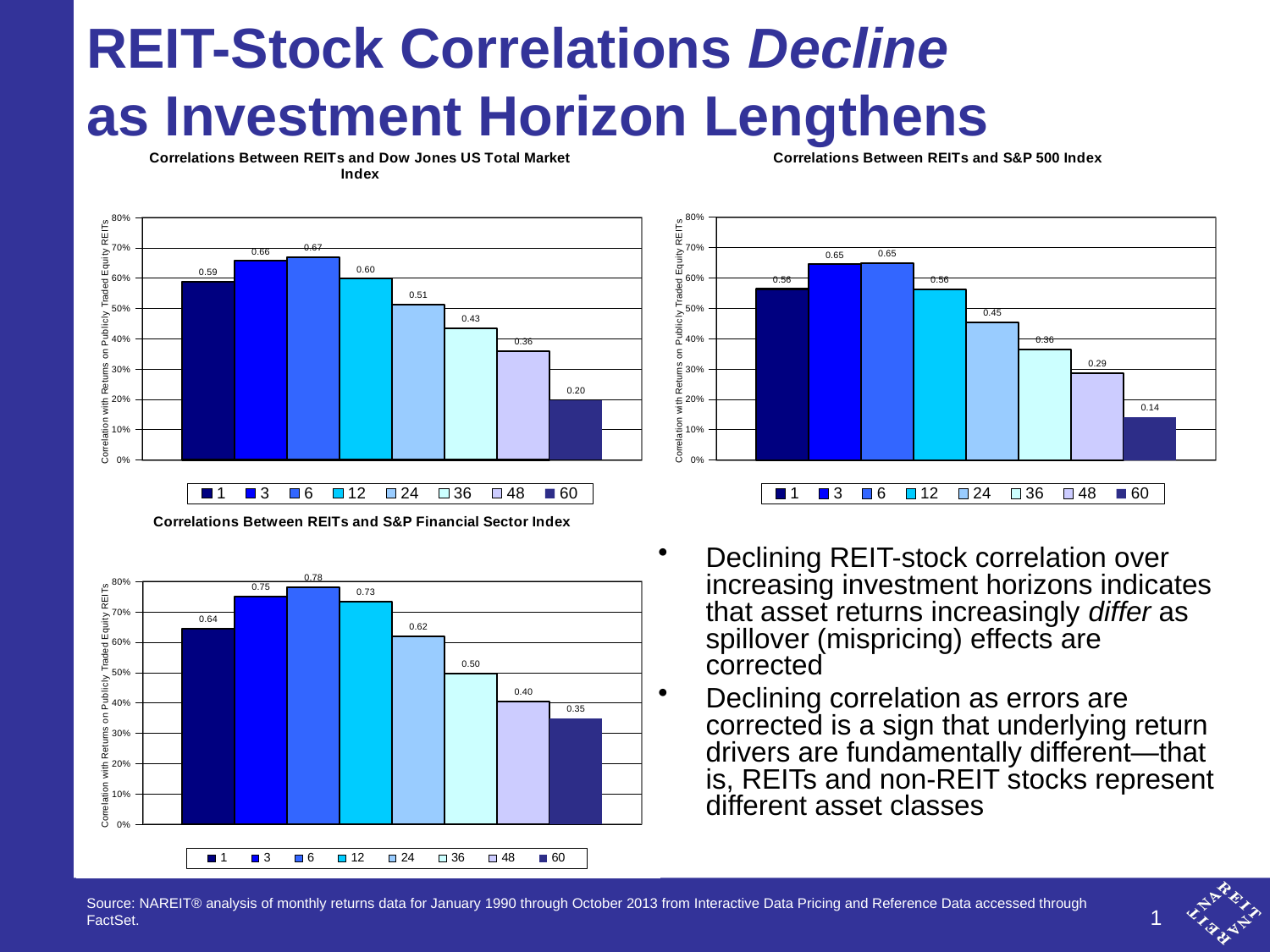

REIT-Stock Correlations Decline
as Investment Horizon Lengthens

### Chart: Correlations Between REITs and Dow Jones US Total Market Index

| Category | 1 | 3 | 6 | 12 | 24 | 36 | 48 | 60 |
|---|---|---|---|---|---|---|---|---|

### Chart: Correlations Between REITs and S&P 500 Index

| Category | 1 | 3 | 6 | 12 | 24 | 36 | 48 | 60 |
|---|---|---|---|---|---|---|---|---|

### Chart: Correlations Between REITs and S&P Financial Sector Index

| Category | 1 | 3 | 6 | 12 | 24 | 36 | 48 | 60 |
|---|---|---|---|---|---|---|---|---|
Declining REIT-stock correlation over increasing investment horizons indicates that asset returns increasingly differ as spillover (mispricing) effects are corrected
Declining correlation as errors are corrected is a sign that underlying return drivers are fundamentally different—that is, REITs and non-REIT stocks represent different asset classes

Source: NAREIT® analysis of monthly returns data for January 1990 through October 2013 from Interactive Data Pricing and Reference Data accessed through FactSet.
1